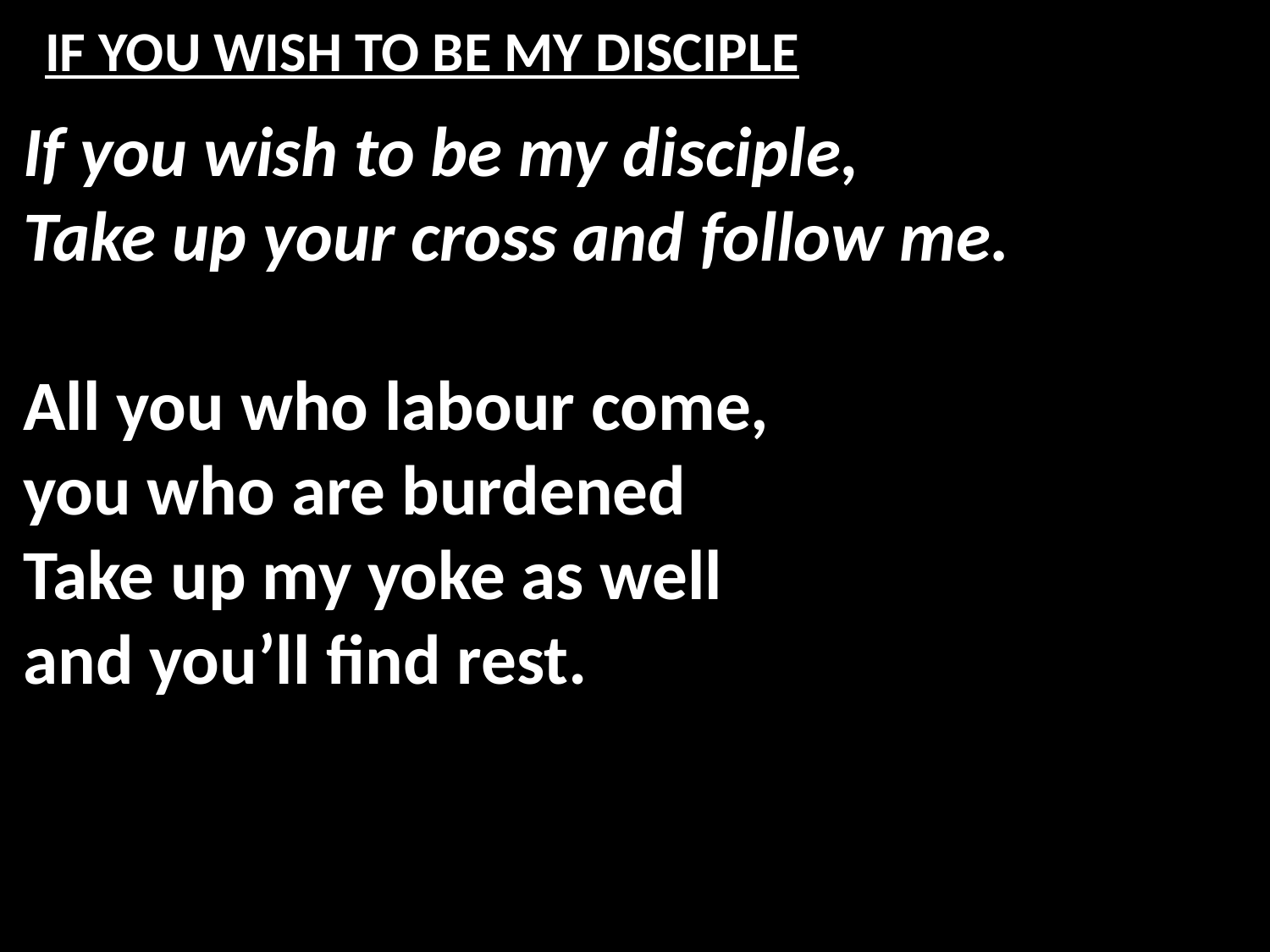

# IF YOU WISH TO BE MY DISCIPLE
If you wish to be my disciple,
Take up your cross and follow me.

All you who labour come,
you who are burdened
Take up my yoke as well
and you’ll find rest.